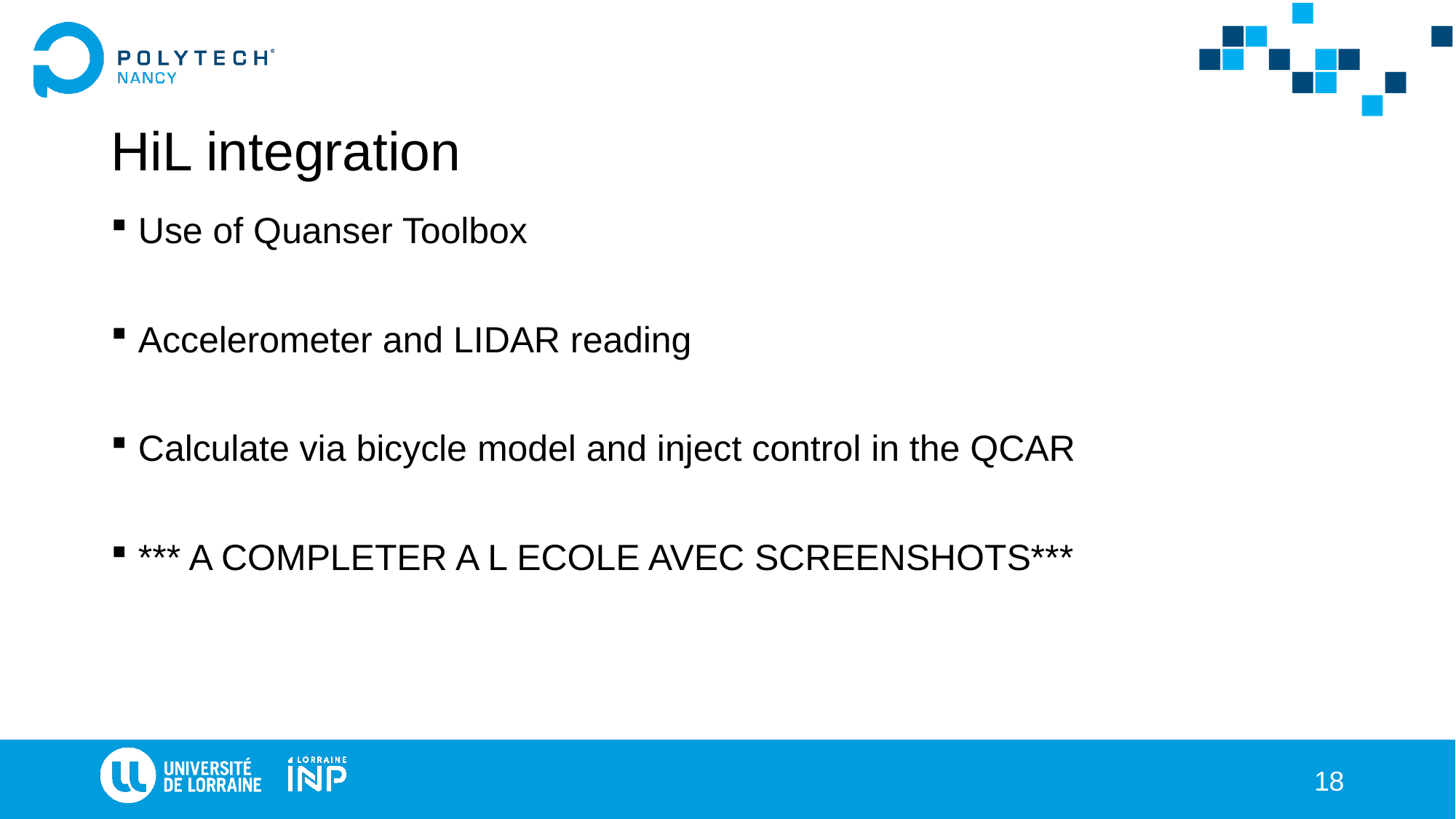

# HiL integration
Use of Quanser Toolbox

Accelerometer and LIDAR reading

Calculate via bicycle model and inject control in the QCAR

*** A COMPLETER A L ECOLE AVEC SCREENSHOTS***